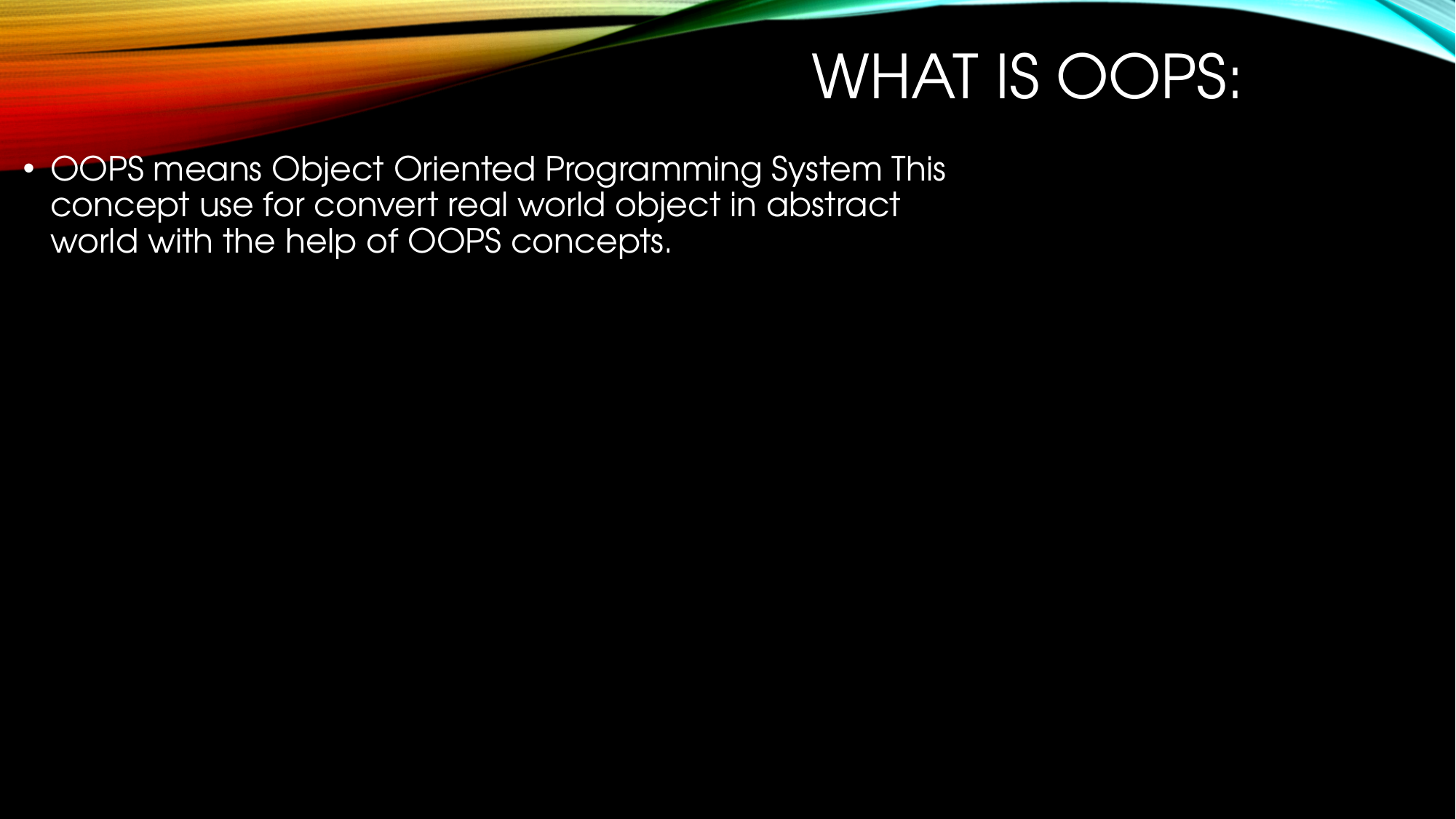

# What is OOPS:
OOPS means Object Oriented Programming System This concept use for convert real world object in abstract world with the help of OOPS concepts.